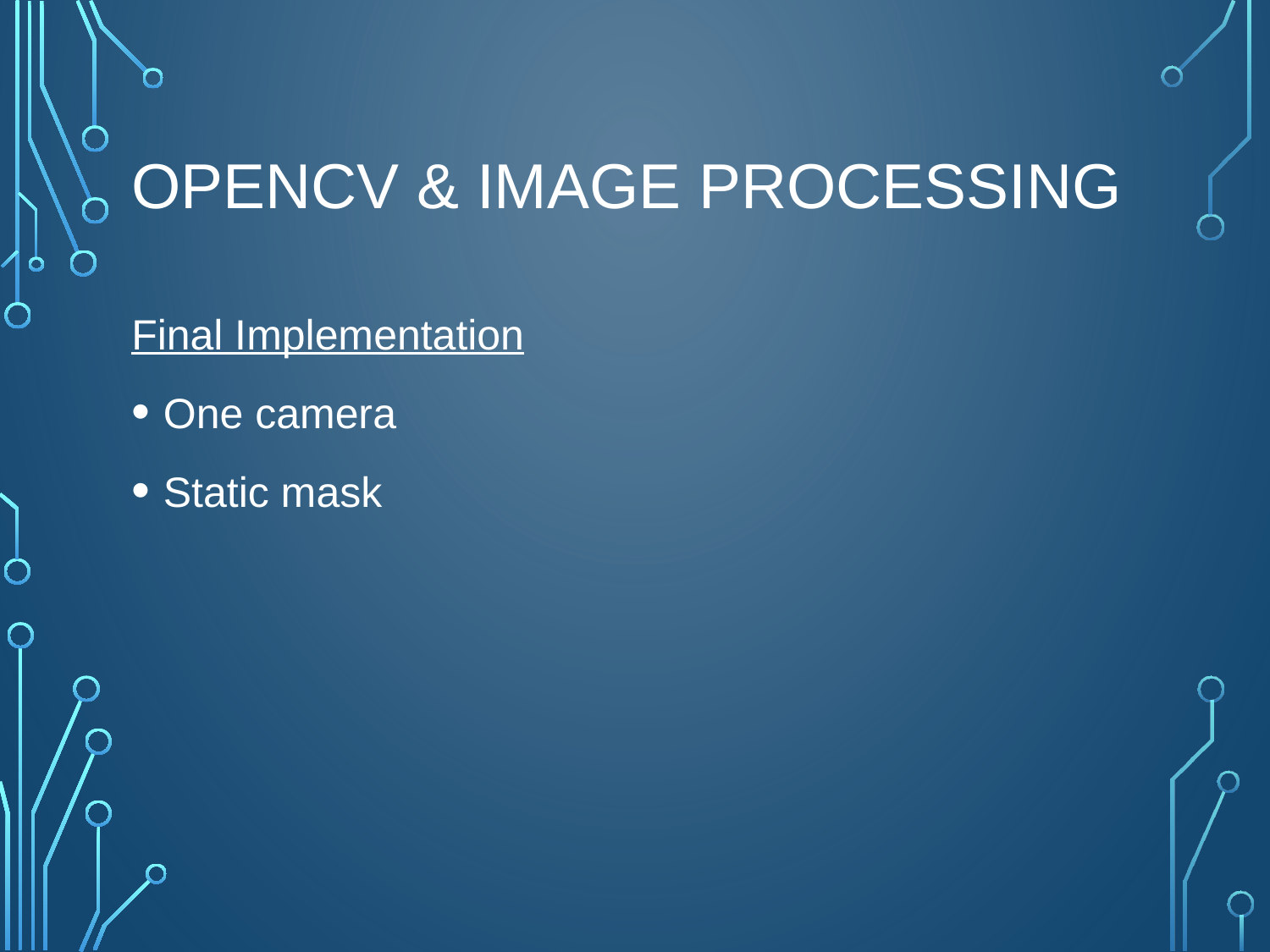

# OpenCV & Image Processing
Final Implementation
One camera
Static mask